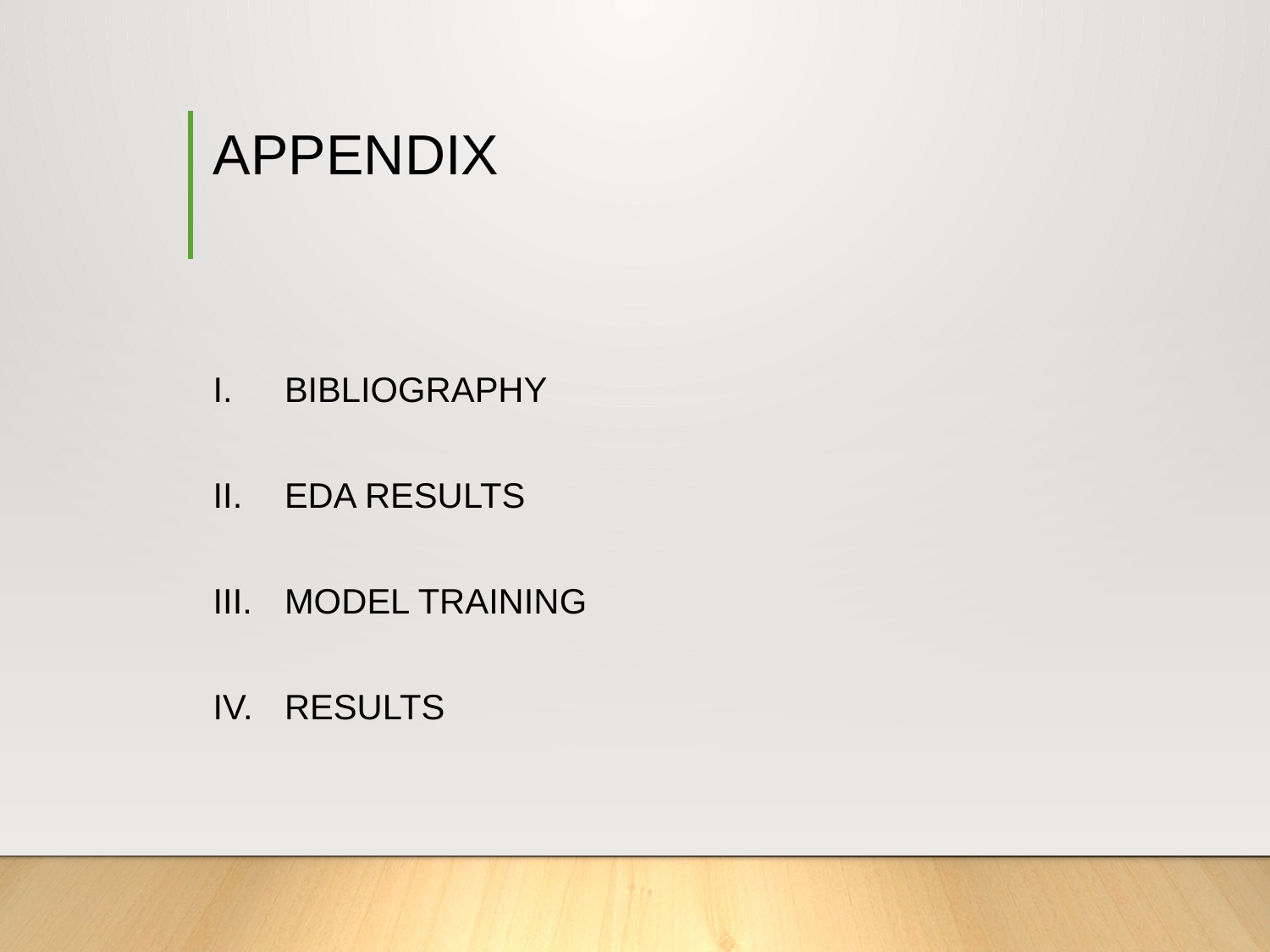

# APPENDIX
BIBLIOGRAPHY
EDA RESULTS
MODEL TRAINING
RESULTS